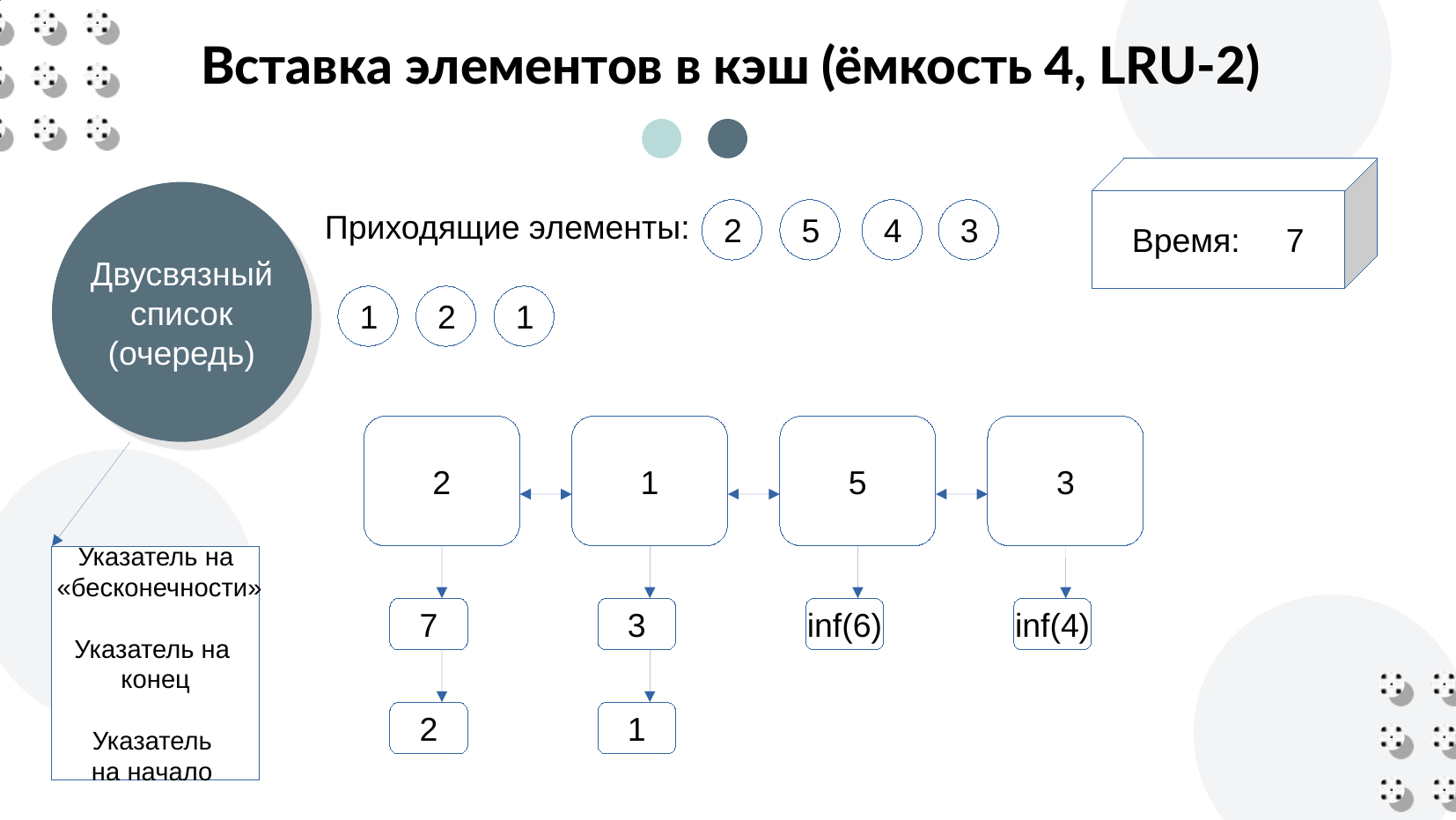

Вставка элементов в кэш (ёмкость 4, LRU-2)

Время:     7
Двусвязный
список
(очередь)
Приходящие элементы:
2
5
4
3
1
2
1
3
2
1
5

Указатель на
 «бесконечности»

Указатель на
конец

Указатель
на начало

7
3
inf(6)
inf(4)

2
1